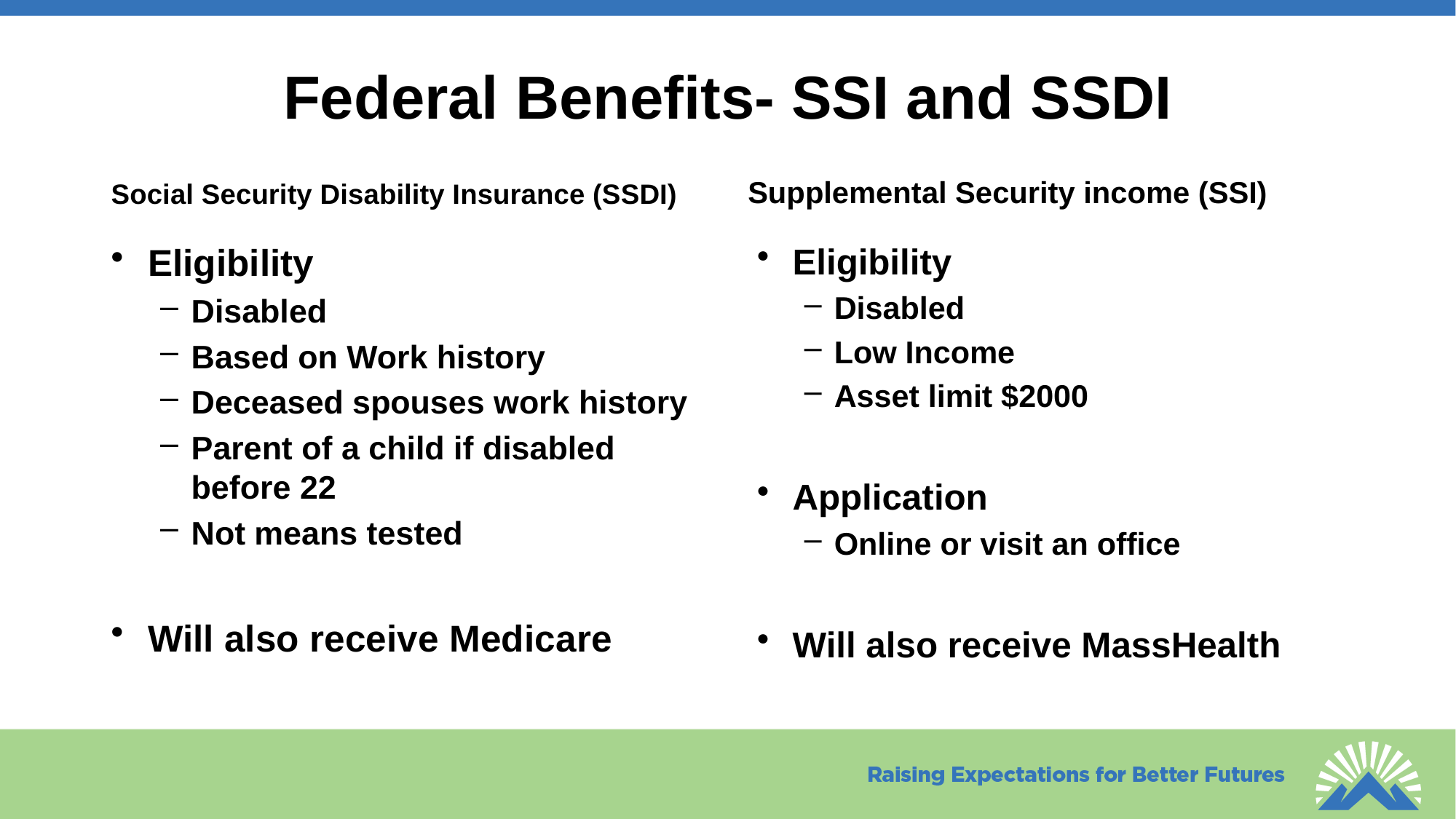

# Federal Benefits- SSI and SSDI
Supplemental Security income (SSI)
Social Security Disability Insurance (SSDI)
Eligibility
Disabled
Based on Work history
Deceased spouses work history
Parent of a child if disabled before 22
Not means tested

Will also receive Medicare

Eligibility
Disabled
Low Income
Asset limit $2000

Application
Online or visit an office

Will also receive MassHealth